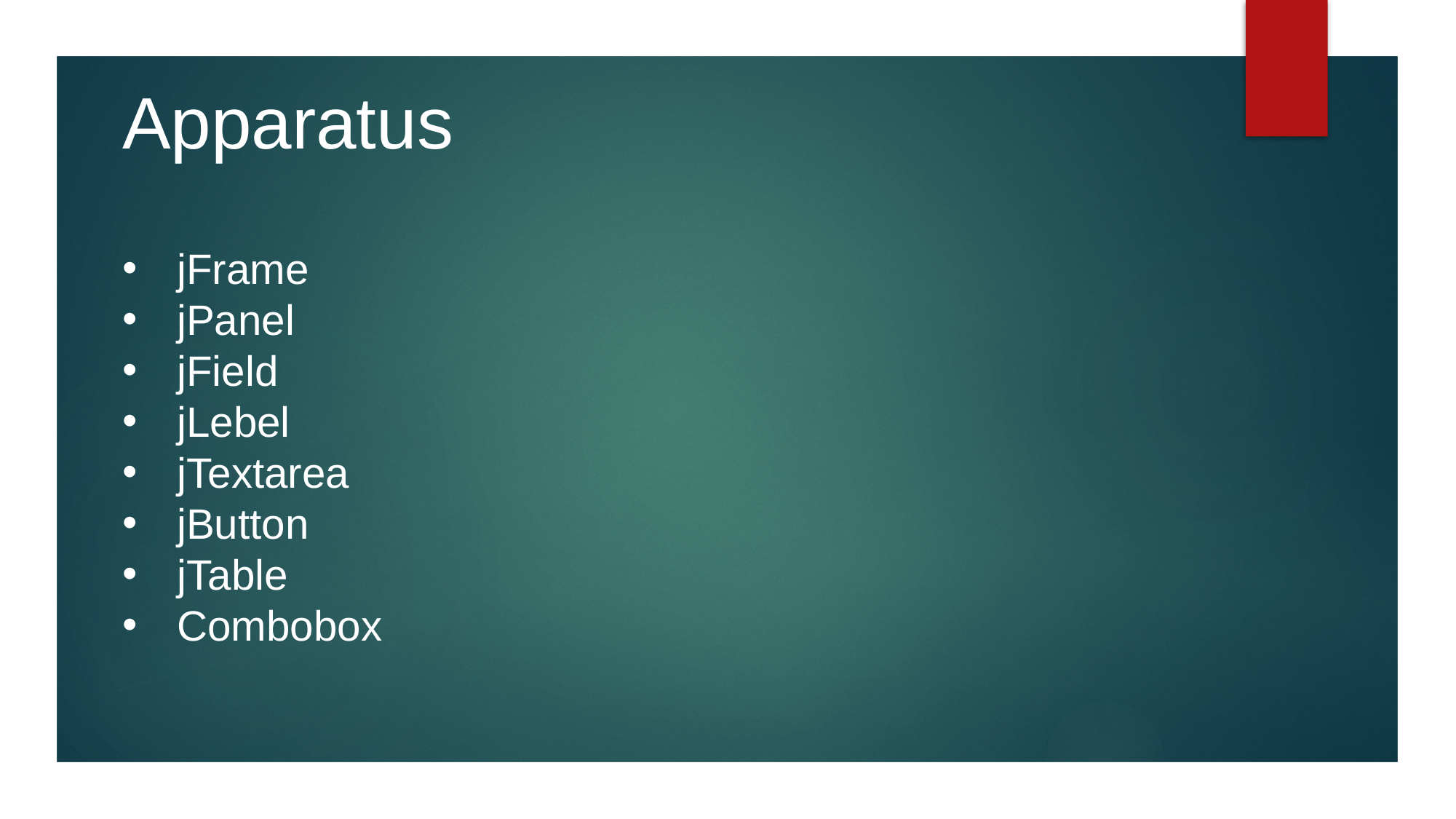

Apparatus
jFrame
jPanel
jField
jLebel
jTextarea
jButton
jTable
Combobox